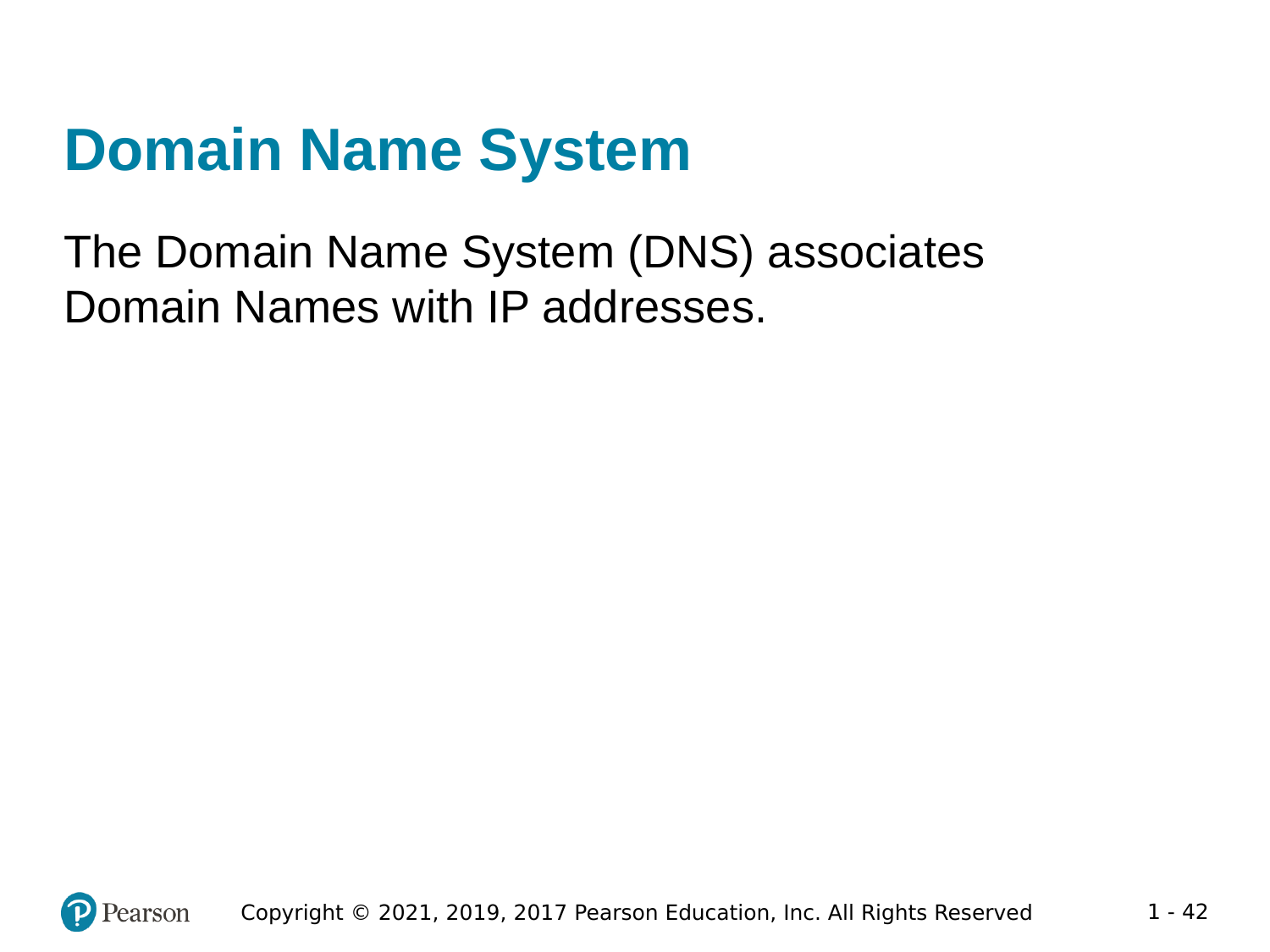

# Domain Name System
The Domain Name System (DNS) associates
Domain Names with IP addresses.